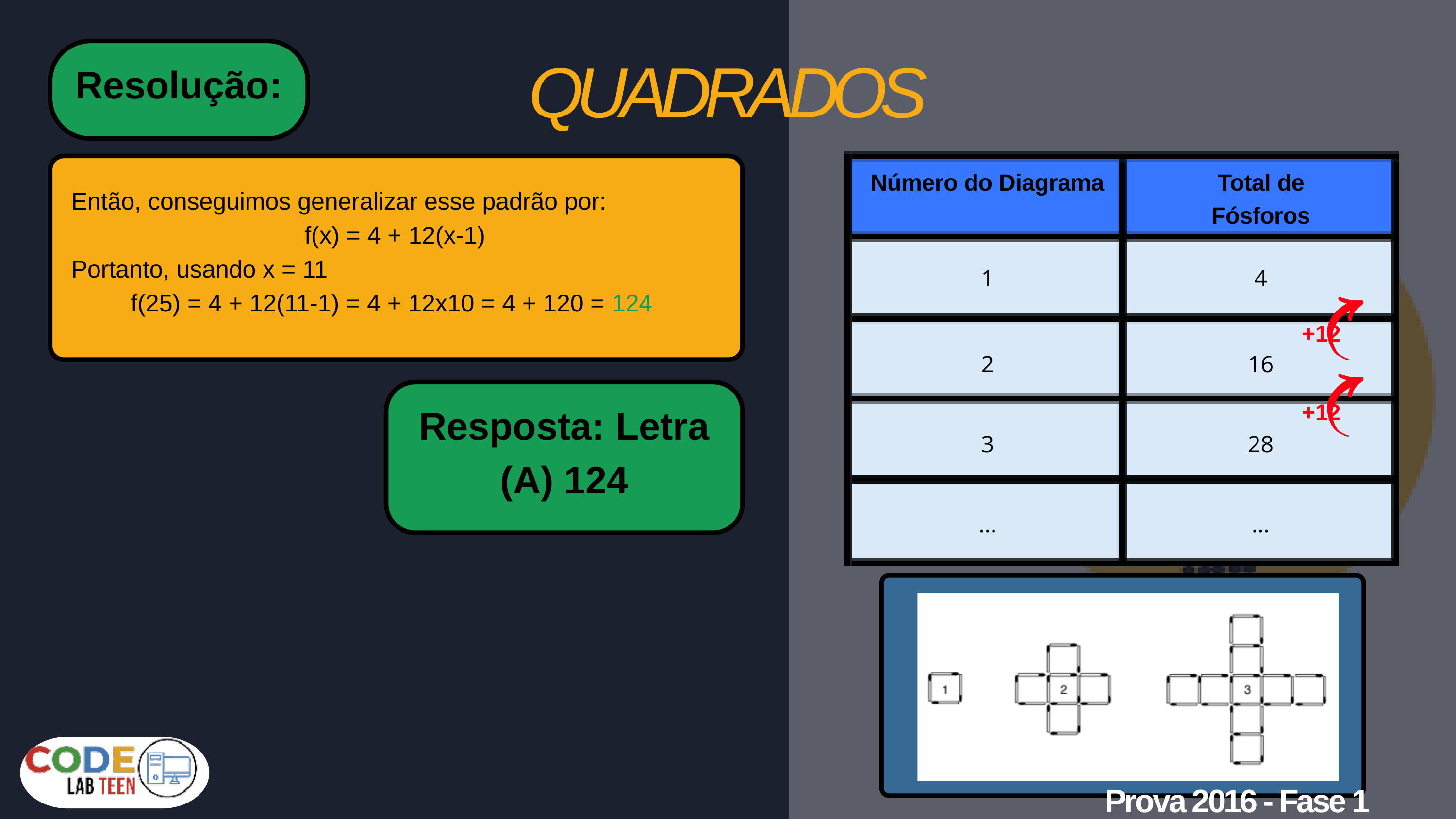

QUADRADOS

Resolução:

Número do Diagrama
Total de Fósforos
1
4
2
16
3
28
...
...

Então, conseguimos generalizar esse padrão por:
f(x) = 4 + 12(x-1)
Portanto, usando x = 11
f(25) = 4 + 12(11-1) = 4 + 12x10 = 4 + 120 = 124

+12

Resposta: Letra (A) 124
+12

Prova 2016 - Fase 1